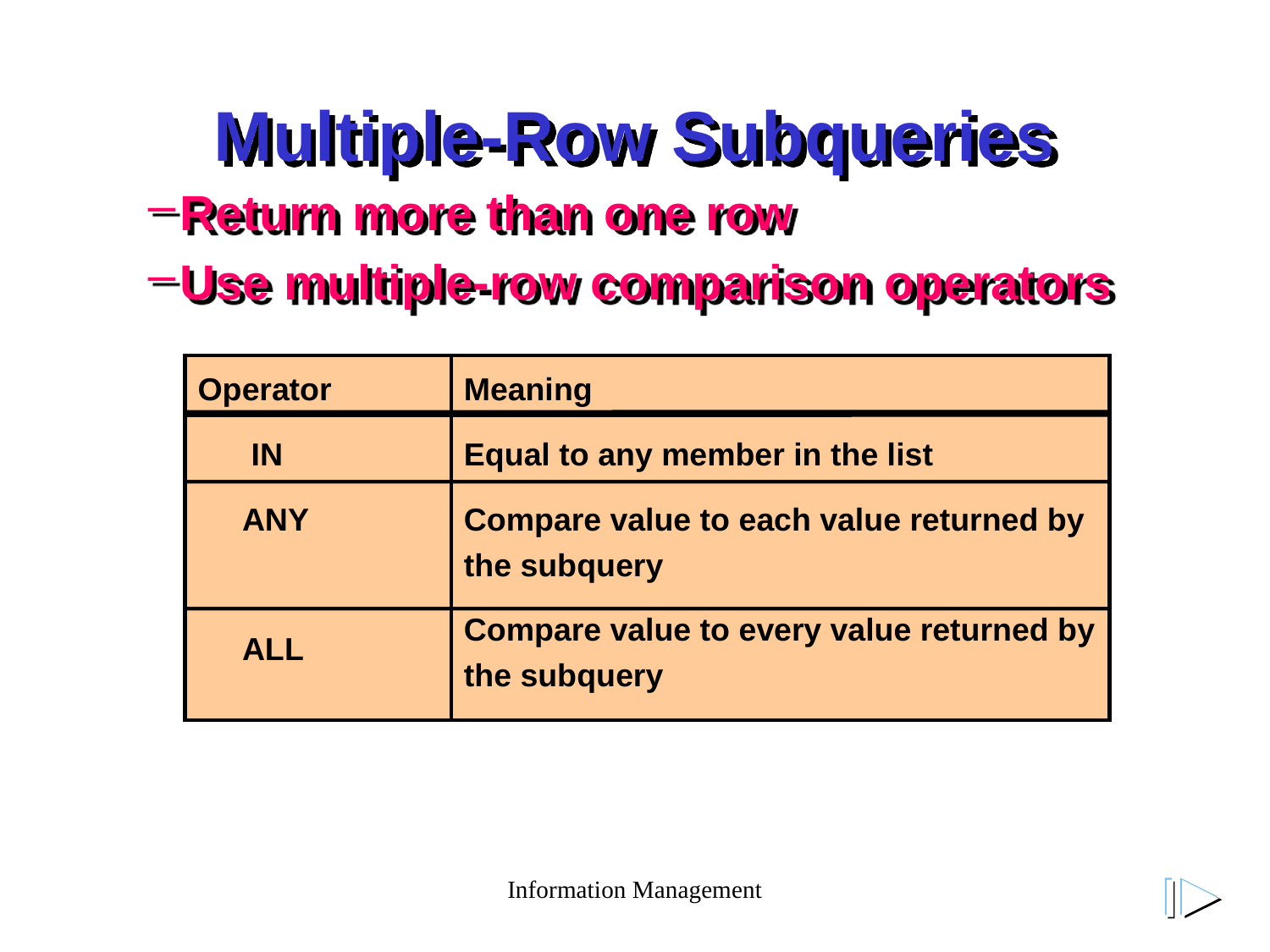

# Multiple-Row Subqueries
Return more than one row
Use multiple-row comparison operators
Operator
      IN
     ANY

     ALL
Meaning
Equal to any member in the list
Compare value to each value returned by the subquery
Compare value to every value returned by the subquery

Information Management